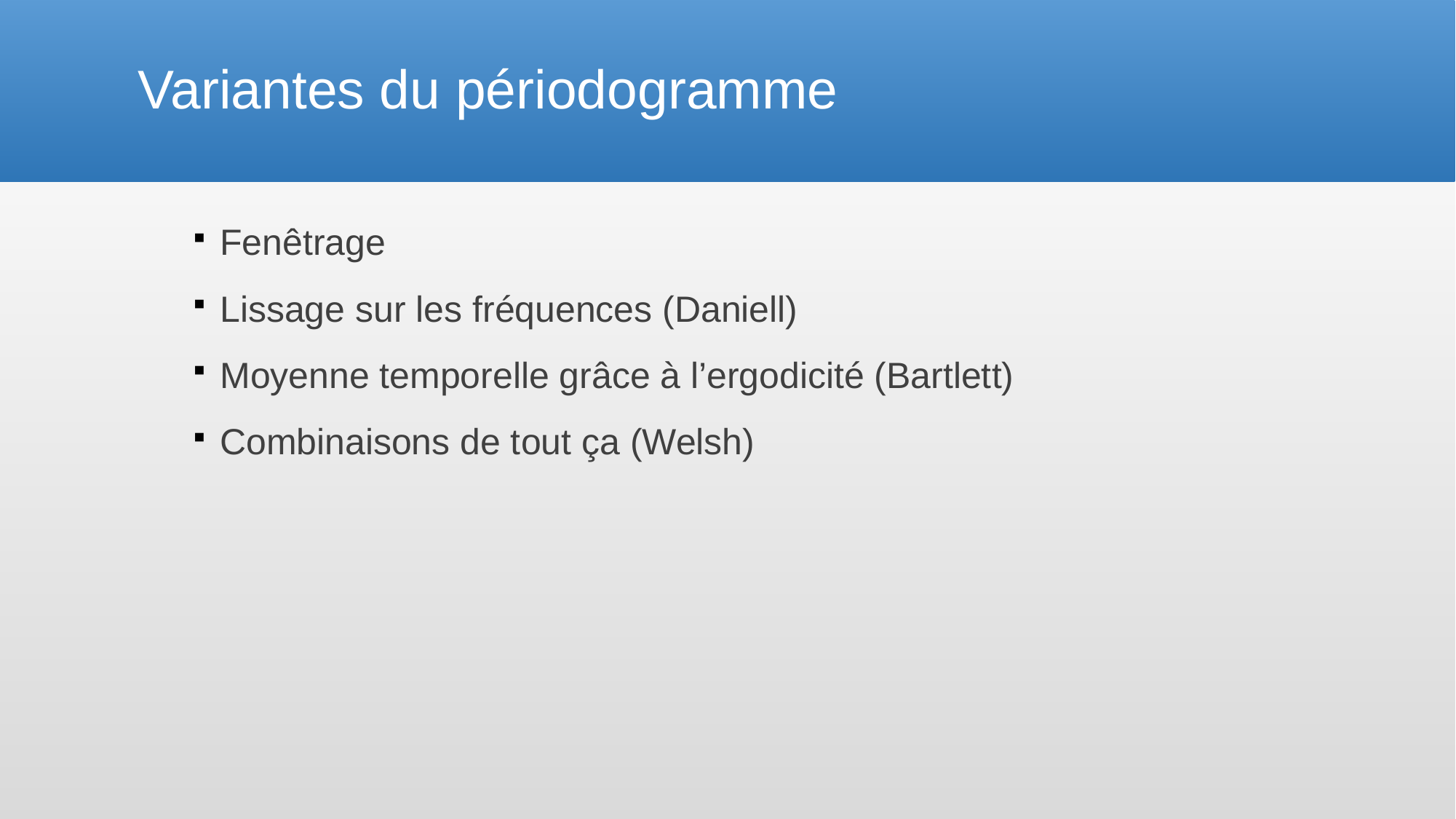

# Variantes du périodogramme
Fenêtrage
Lissage sur les fréquences (Daniell)
Moyenne temporelle grâce à l’ergodicité (Bartlett)
Combinaisons de tout ça (Welsh)